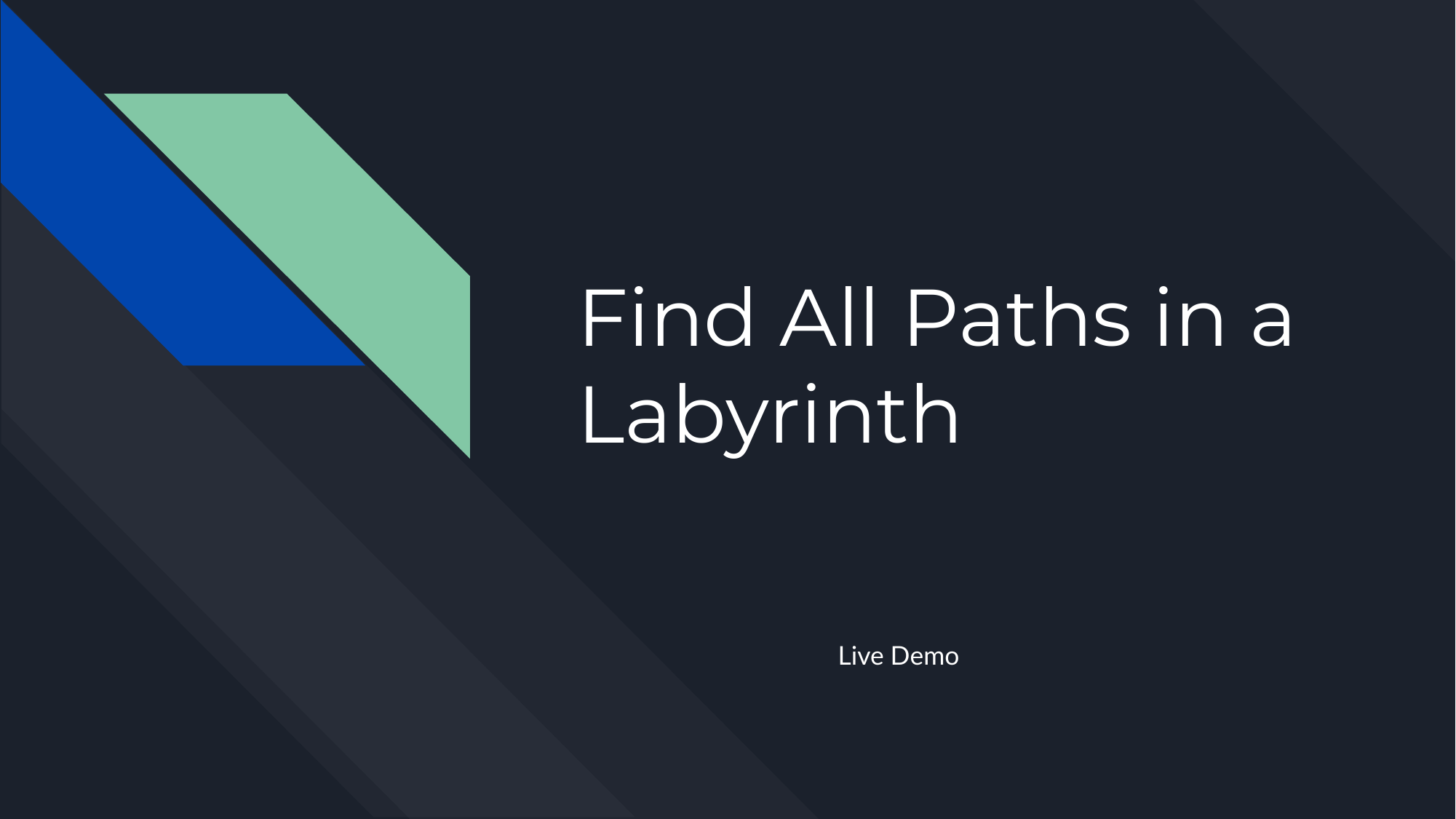

# Find All Paths in a Labyrinth
Live Demo